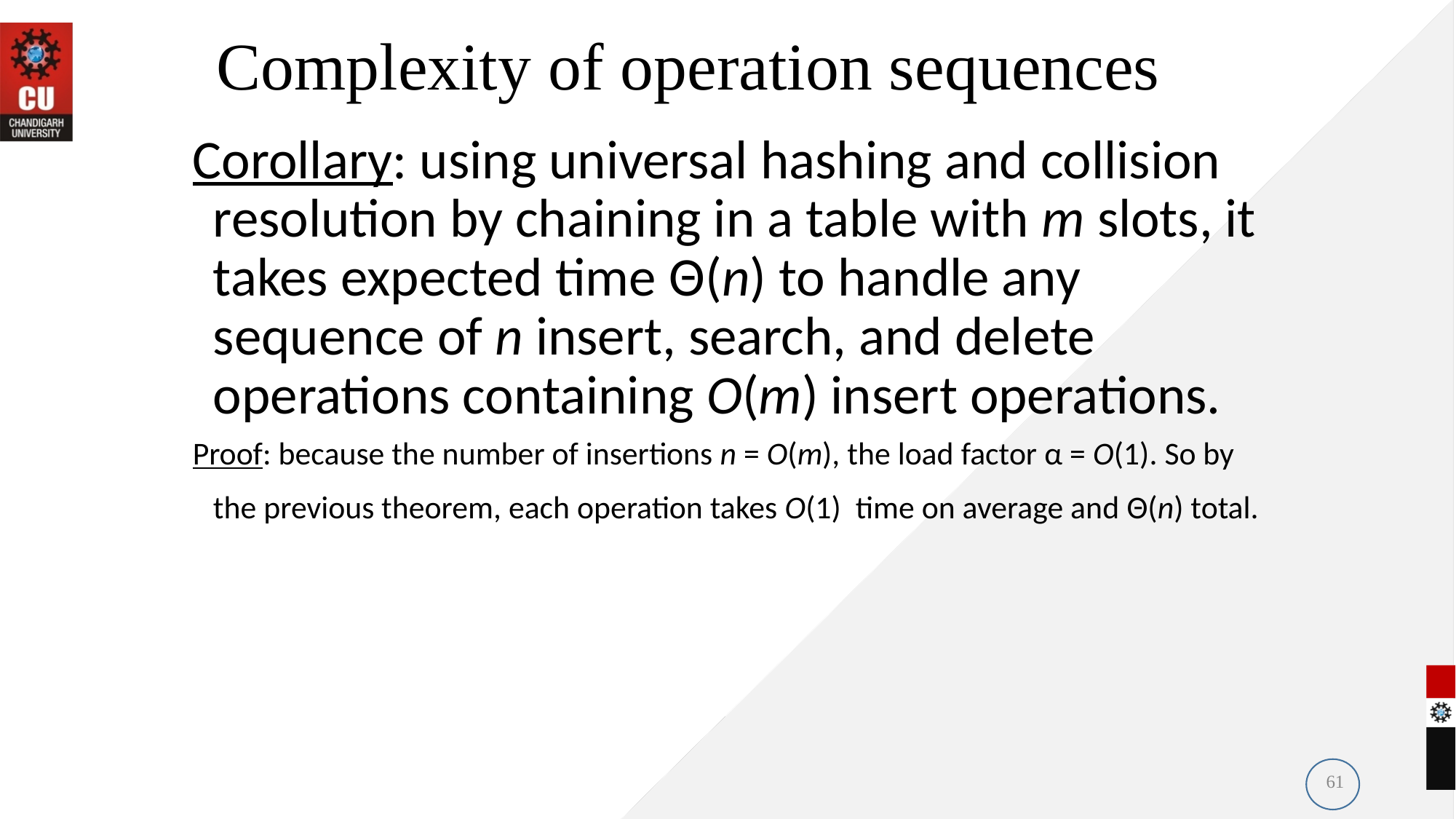

# Complexity of operation sequences
Corollary: using universal hashing and collision resolution by chaining in a table with m slots, it takes expected time Θ(n) to handle any sequence of n insert, search, and delete operations containing O(m) insert operations.
Proof: because the number of insertions n = O(m), the load factor α = O(1). So by the previous theorem, each operation takes O(1)  time on average and Θ(n) total.
61